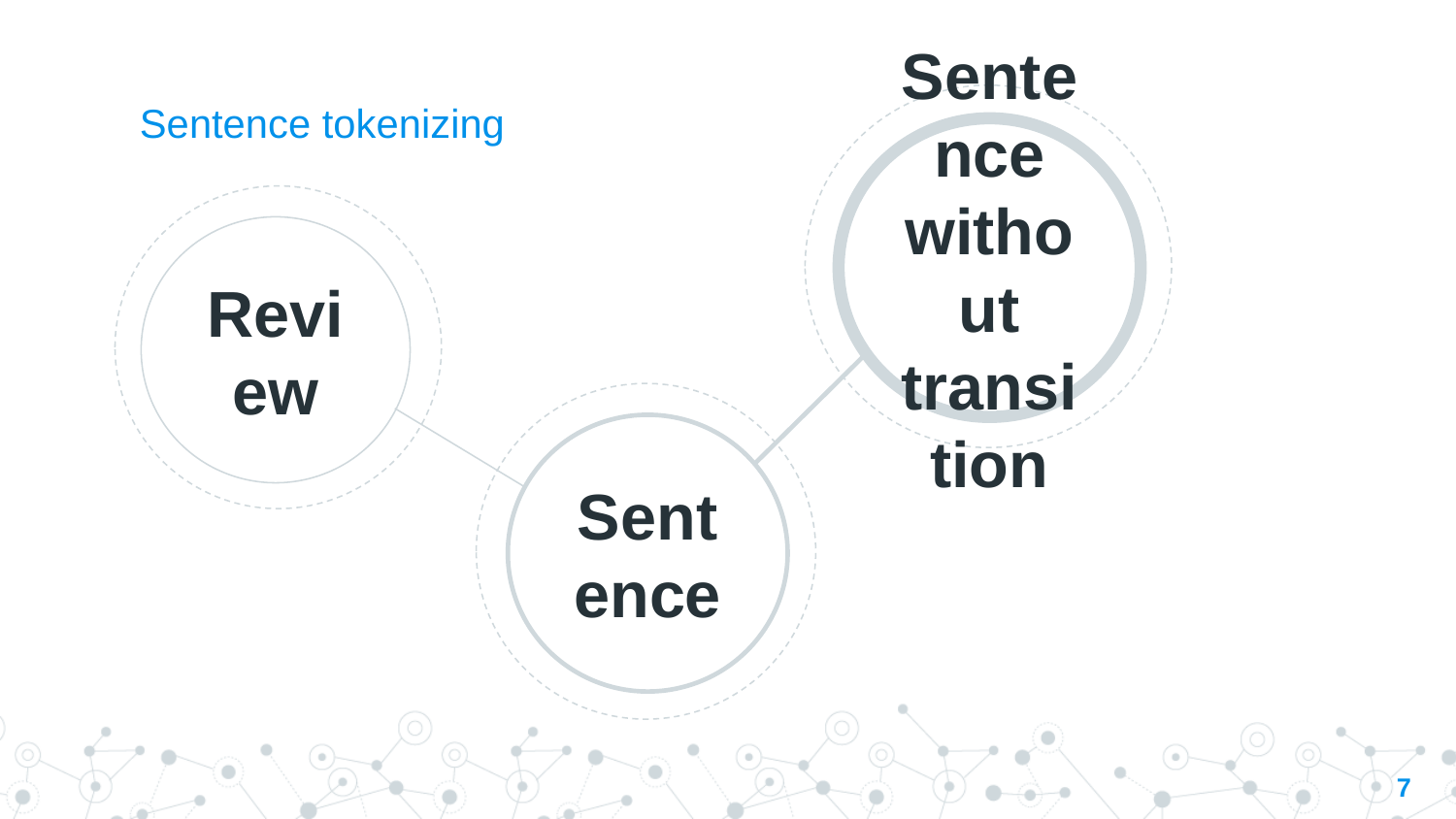

# Sentence tokenizing

Sentence without transition

Review

Sentence
7